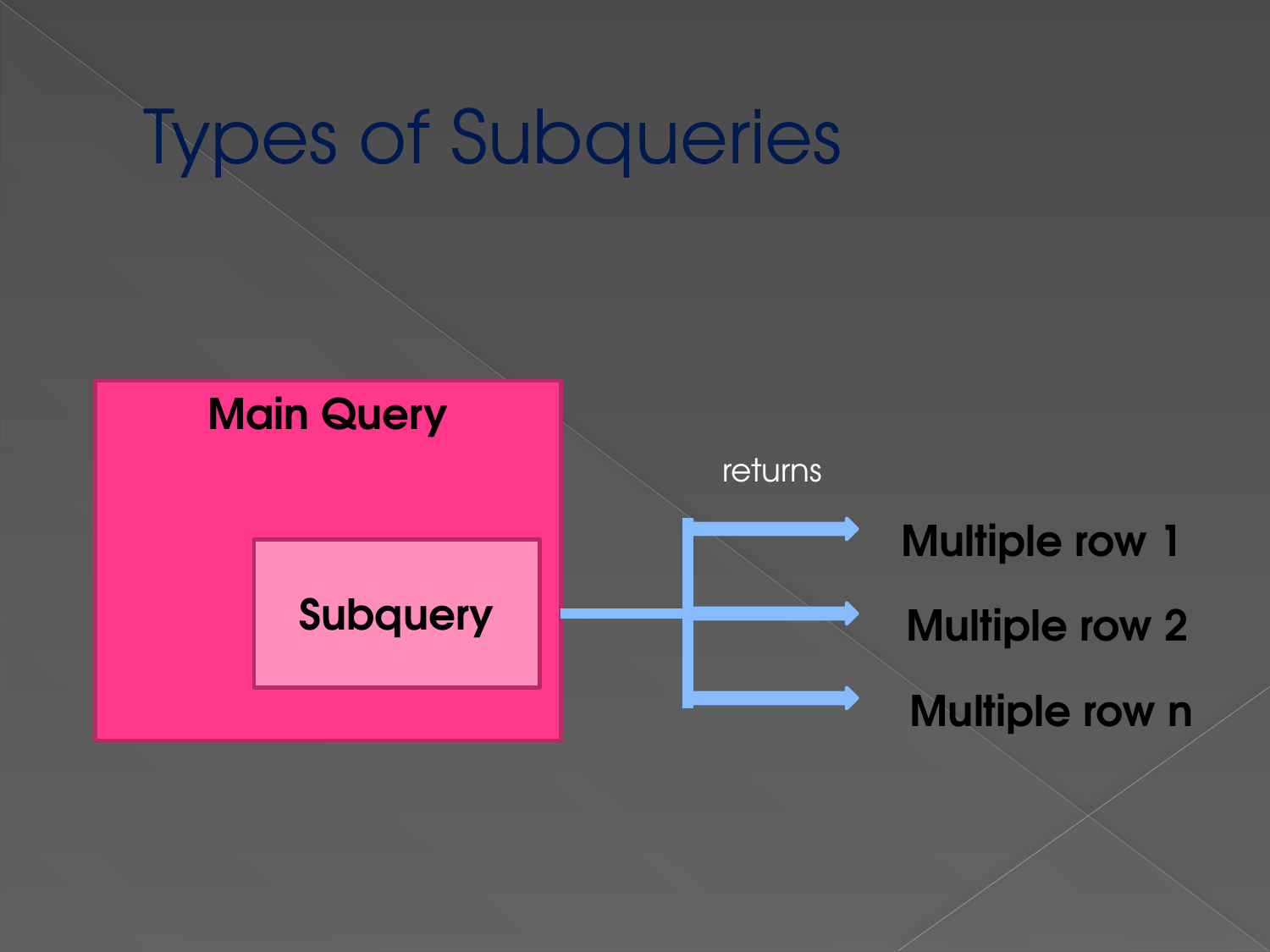

# Types of Subqueries

Main Query
returns
Multiple row 1

Subquery
Multiple row 2

Multiple row n